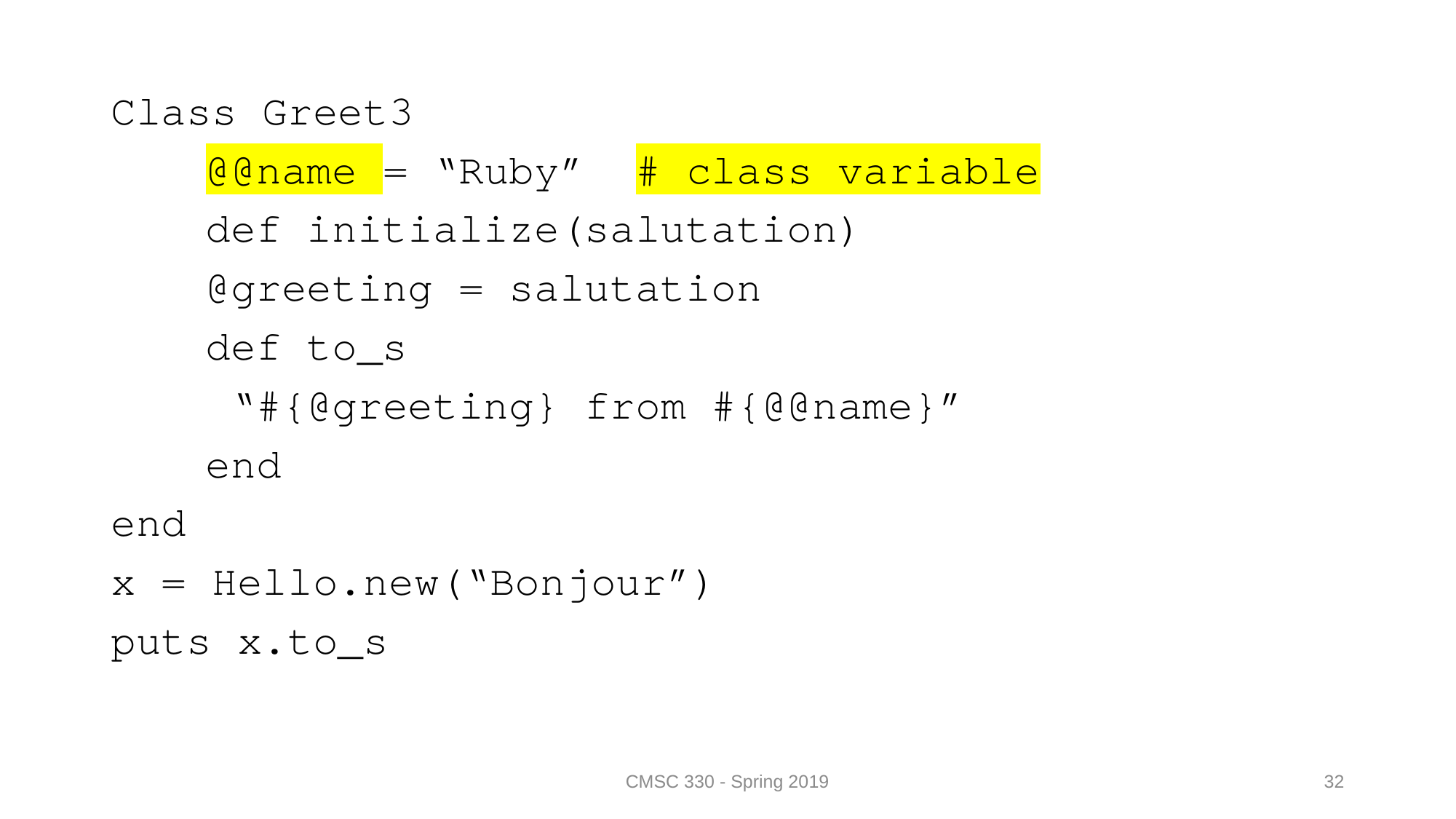

Class Greet3
	@@name = “Ruby”  # class variable
	def initialize(salutation)
		@greeting = salutation
	def to_s
		 “#{@greeting} from #{@@name}”
  	end
end
x = Hello.new(“Bonjour”)
puts x.to_s

CMSC 330 - Spring 2019
32